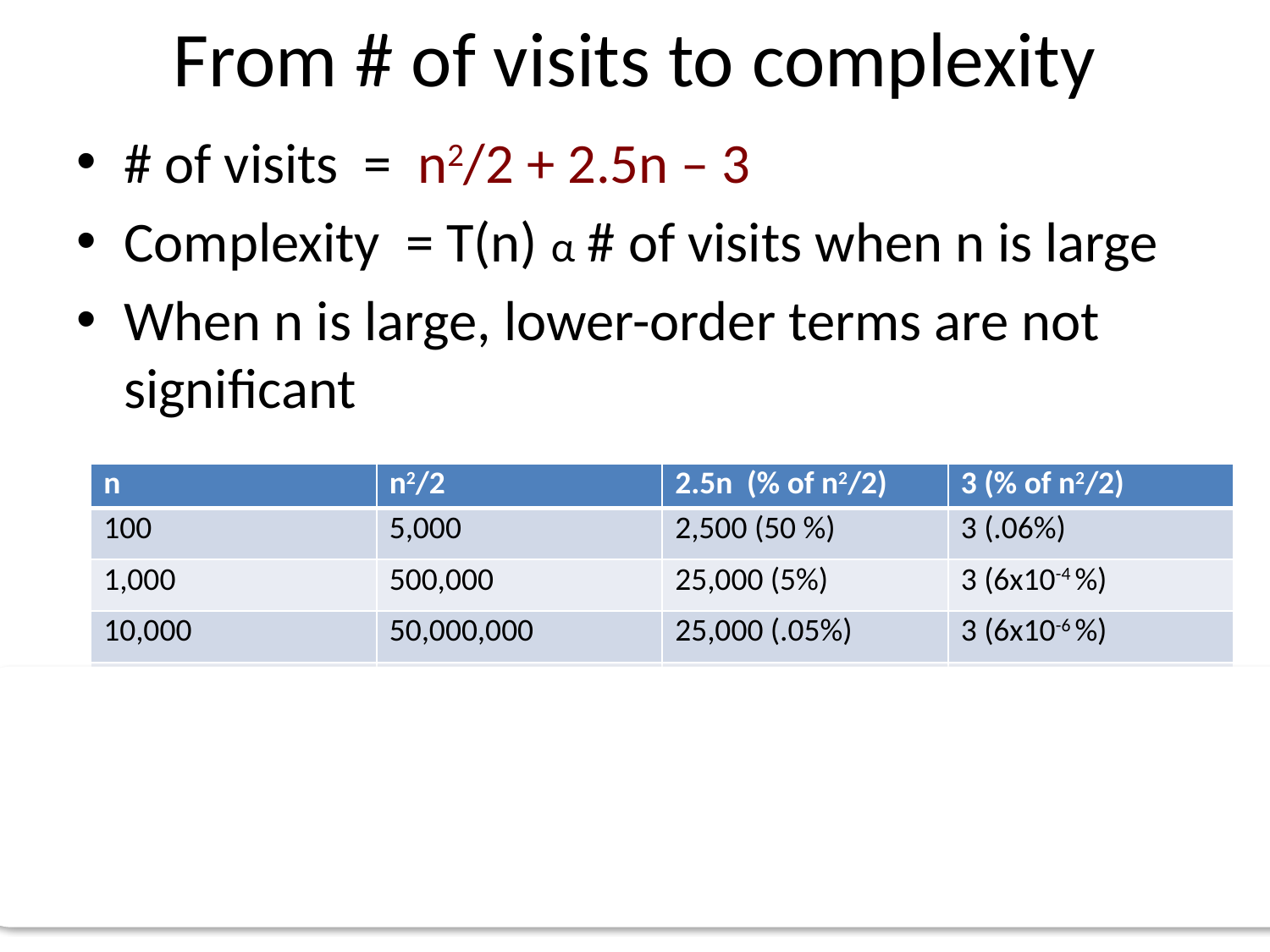

# From # of visits to complexity
# of visits  =  n2/2 + 2.5n – 3
Complexity  = T(n) α # of visits when n is large
When n is large, lower-order terms are not significant
| n | n2/2 | 2.5n (% of n2/2) | 3 (% of n2/2) |
| --- | --- | --- | --- |
| 100 | 5,000 | 2,500 (50 %) | 3 (.06%) |
| 1,000 | 500,000 | 25,000 (5%) | 3 (6x10-4 %) |
| 10,000 | 50,000,000 | 25,000 (.05%) | 3 (6x10-6 %) |
| 1,000,000 | 500,000,000,000 | 2,500,000 (.0005%) | 3 (6x10-10 %) |

T(n)  ~ n2/2 ~ n2 for large n
We are only interested in large n